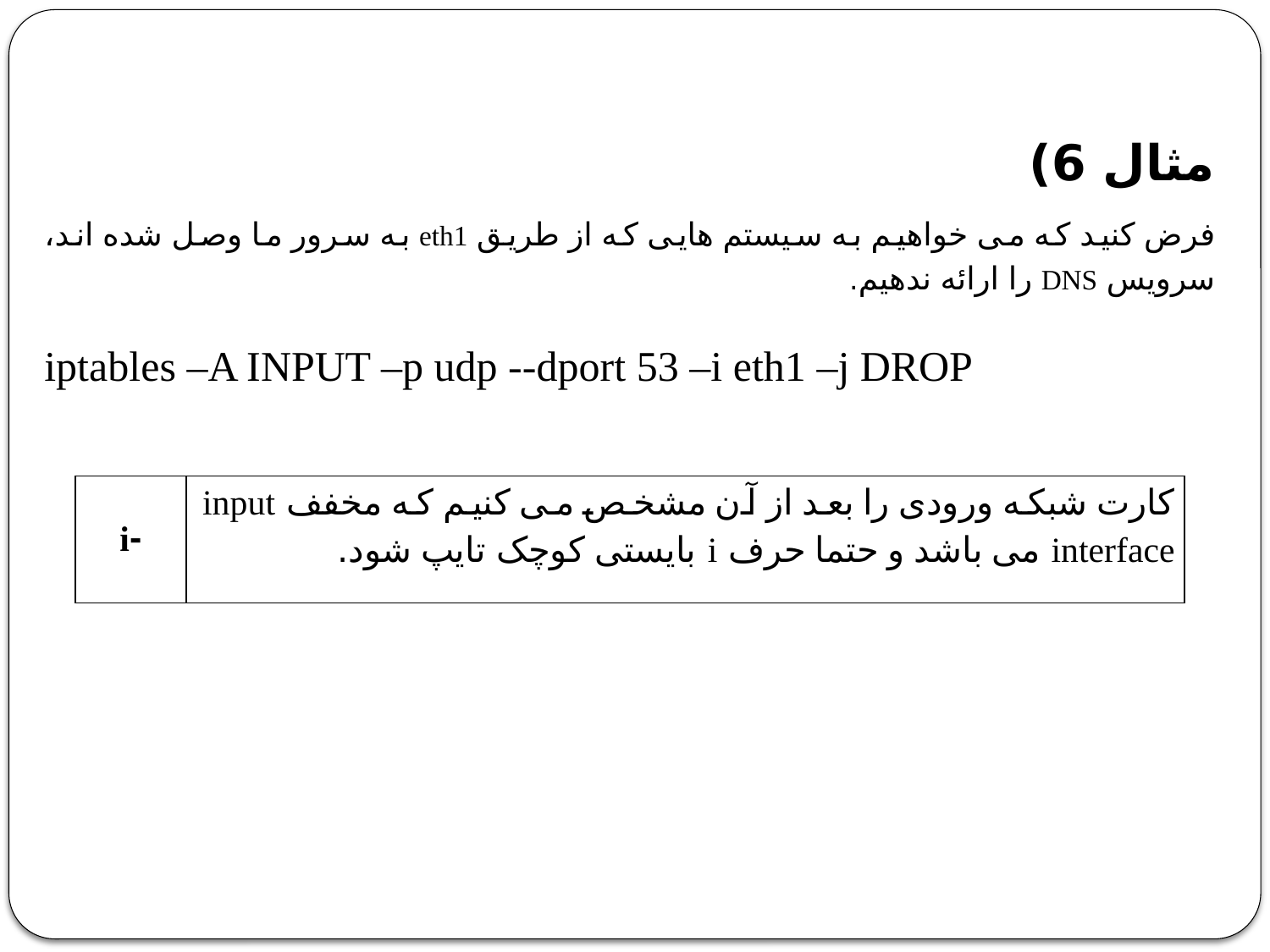

مثال 6)
فرض کنید که می خواهیم به سیستم هایی که از طریق eth1 به سرور ما وصل شده اند، سرویس DNS را ارائه ندهیم.
iptables –A INPUT –p udp --dport 53 –i eth1 –j DROP
| -i | کارت شبکه ورودی را بعد از آن مشخص می کنیم که مخفف input interface می باشد و حتما حرف i بایستی کوچک تایپ شود. |
| --- | --- |